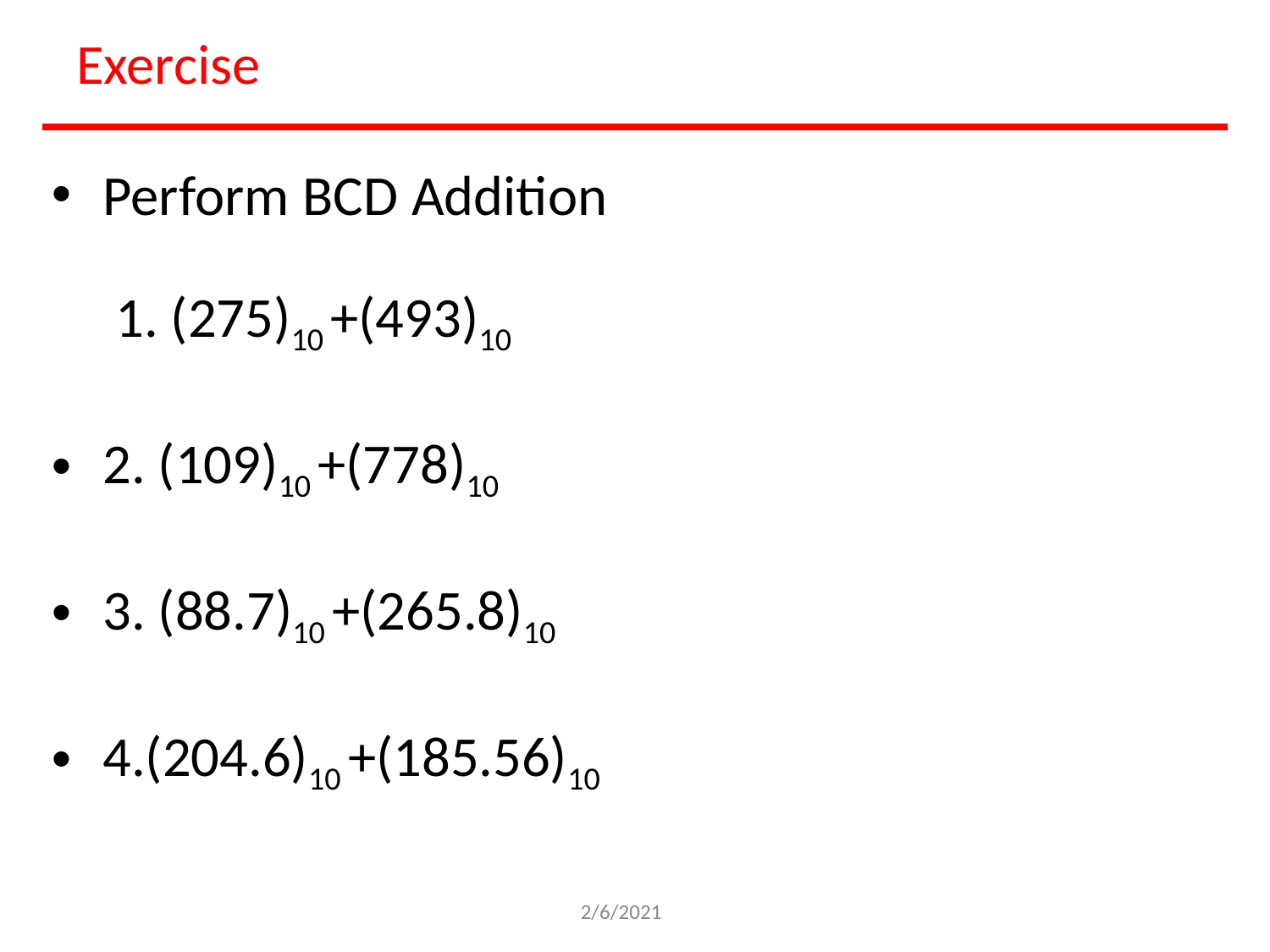

Exercise
Perform BCD Addition  1. (275)10 +(493)10
2. (109)10 +(778)10
3. (88.7)10 +(265.8)10
4.(204.6)10 +(185.56)10

2/6/2021